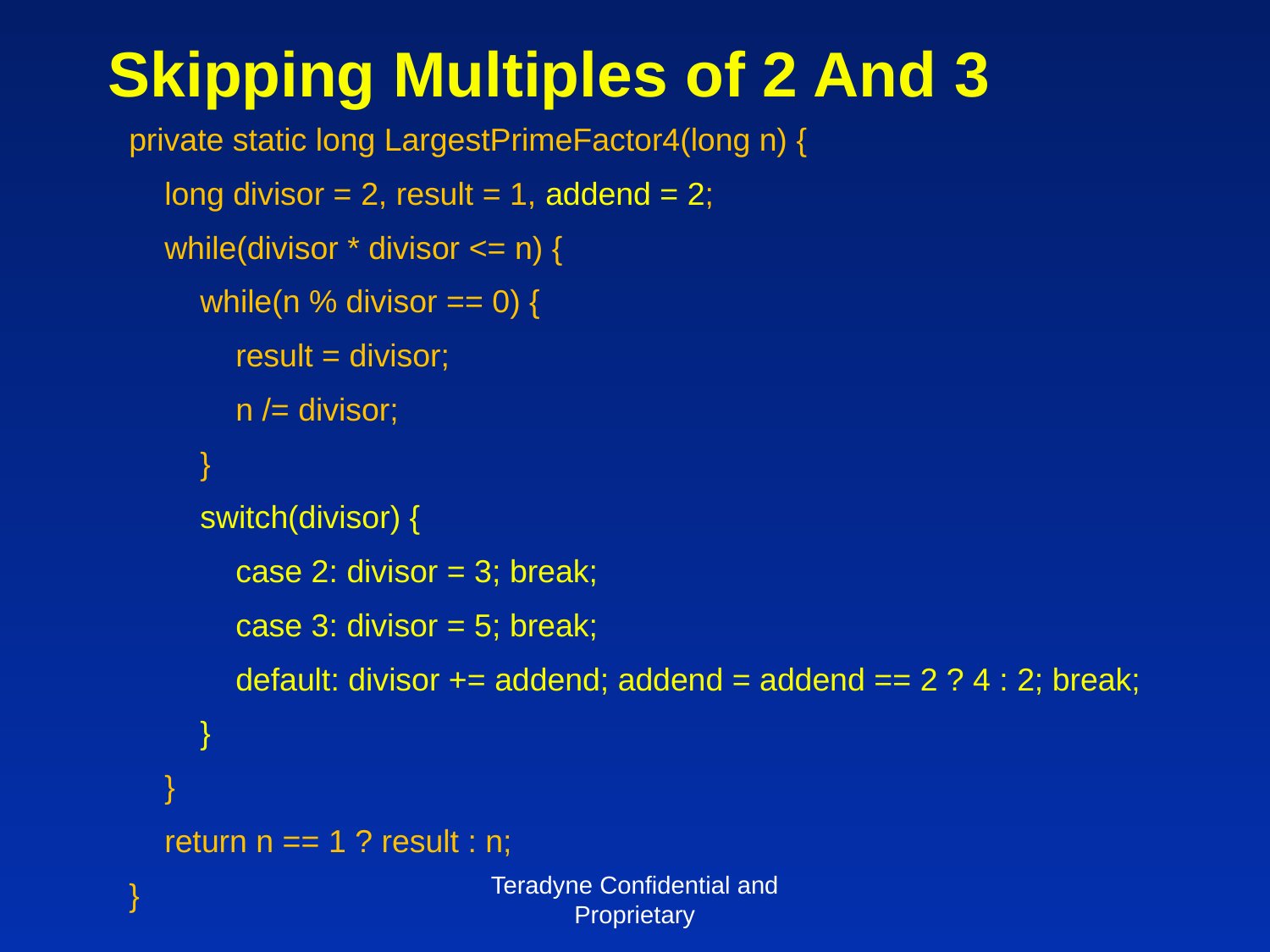

# Skipping Multiples of 2 And 3
private static long LargestPrimeFactor4(long n) {
    long divisor = 2, result = 1, addend = 2;
    while(divisor * divisor <= n) {
        while(n % divisor == 0) {
            result = divisor;
            n /= divisor;
        }
        switch(divisor) {
            case 2: divisor = 3; break;
            case 3: divisor = 5; break;
            default: divisor += addend; addend = addend == 2 ? 4 : 2; break;
        }
    }
    return n == 1 ? result : n;
}
Teradyne Confidential and Proprietary